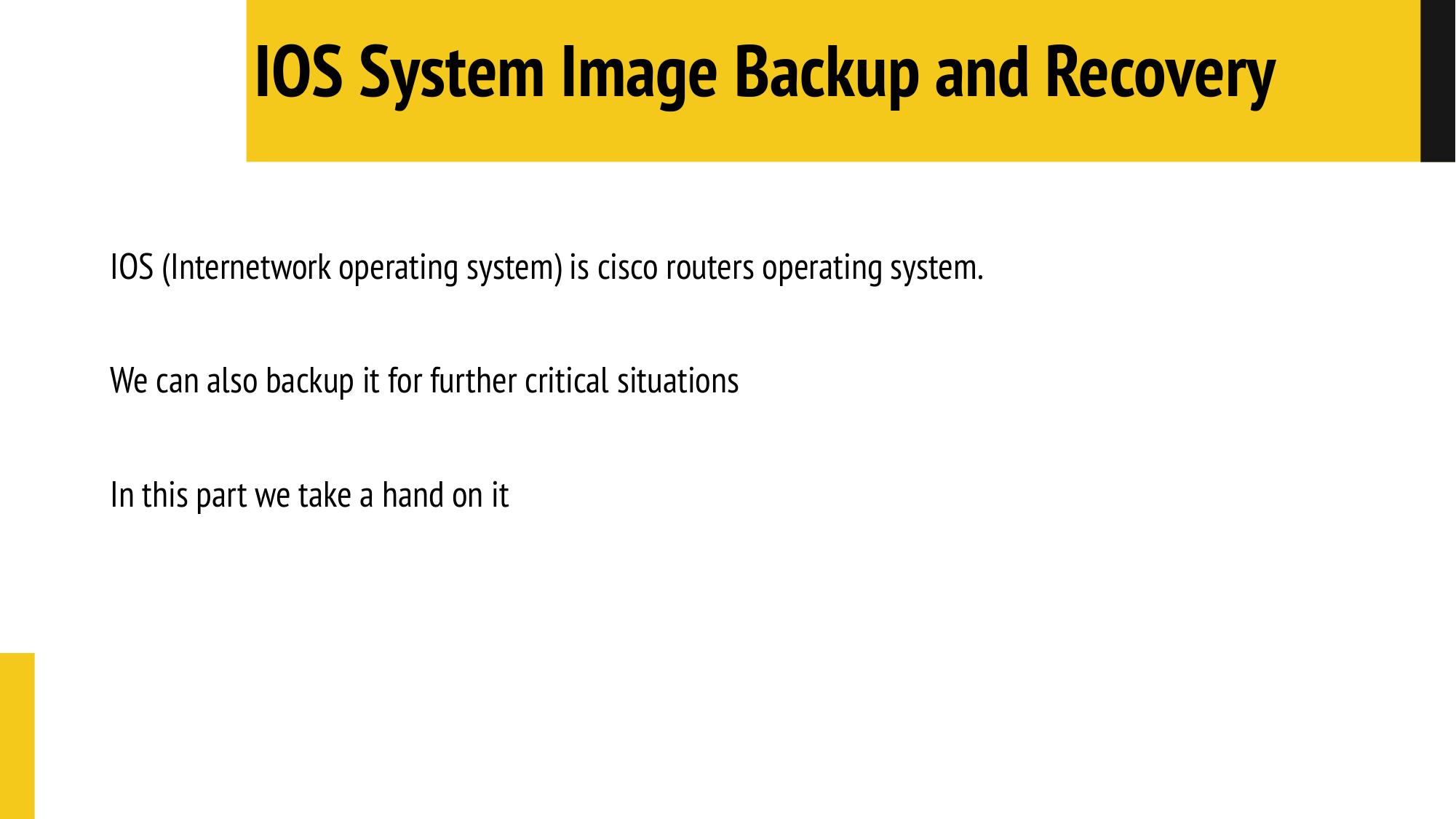

# IOS System Image Backup and Recovery
IOS (Internetwork operating system) is cisco routers operating system.
We can also backup it for further critical situations
In this part we take a hand on it